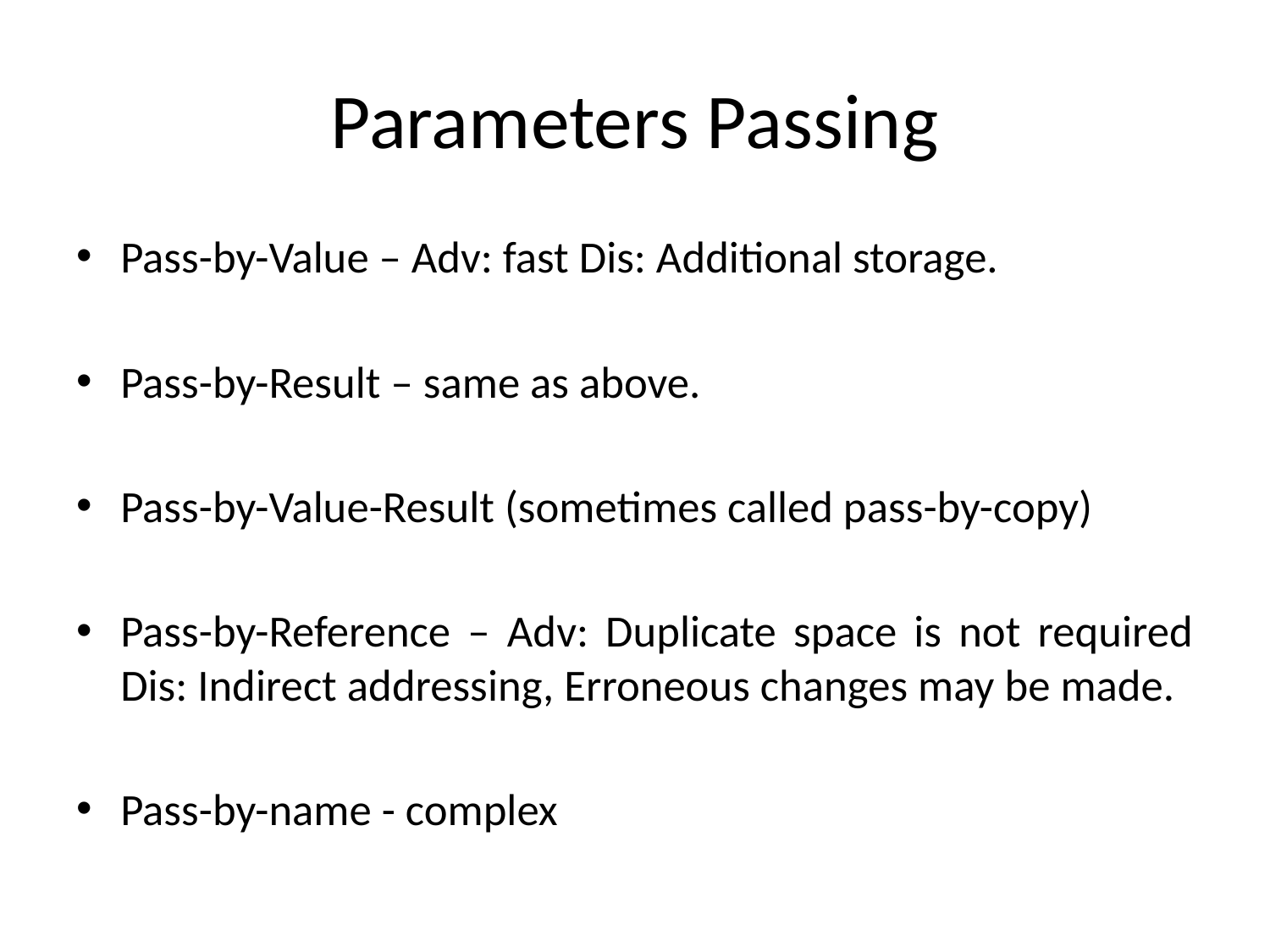

# Parameters Passing
Pass-by-Value – Adv: fast Dis: Additional storage.

Pass-by-Result – same as above.

Pass-by-Value-Result (sometimes called pass-by-copy)

Pass-by-Reference – Adv: Duplicate space is not required Dis: Indirect addressing, Erroneous changes may be made.

Pass-by-name - complex